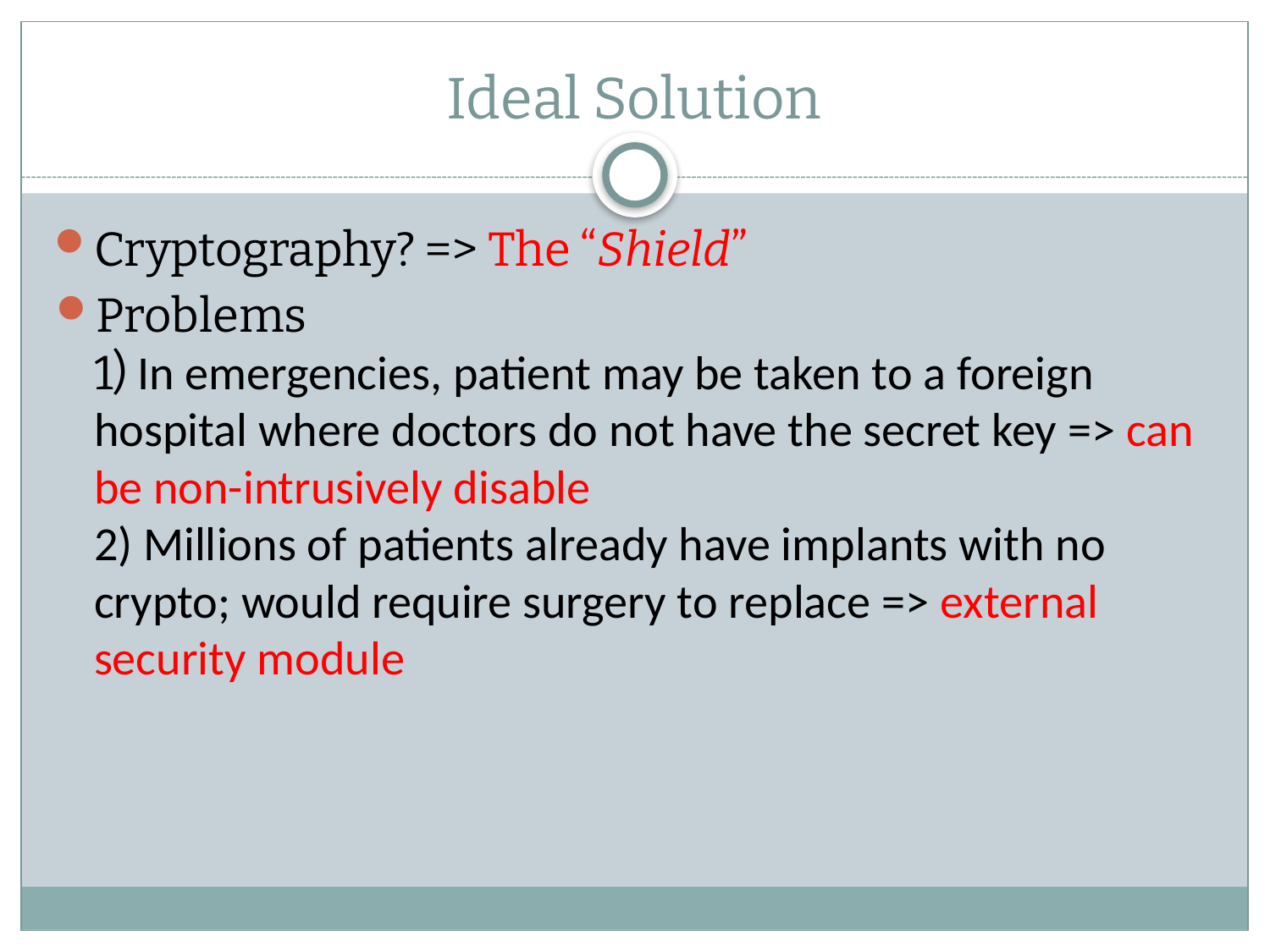

# Ideal Solution
Cryptography? => The “Shield”
Problems
1) In emergencies, patient may be taken to a foreign hospital where doctors do not have the secret key => can be non-intrusively disable
2) Millions of patients already have implants with no crypto; would require surgery to replace => external security module